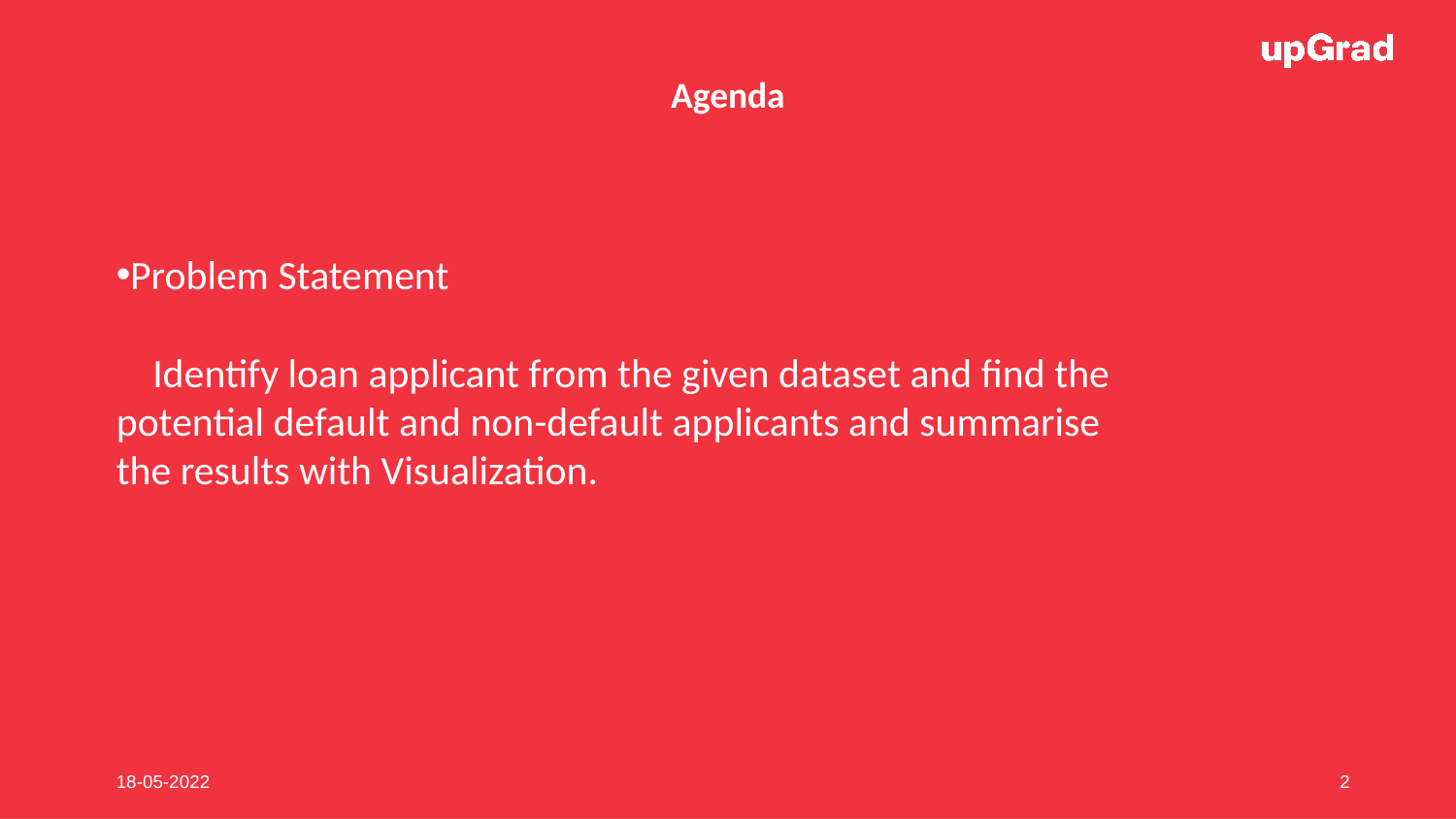

Agenda
Problem Statement

Identify loan applicant from the given dataset and find the potential default and non-default applicants and summarise the results with Visualization.
18-05-2022
2